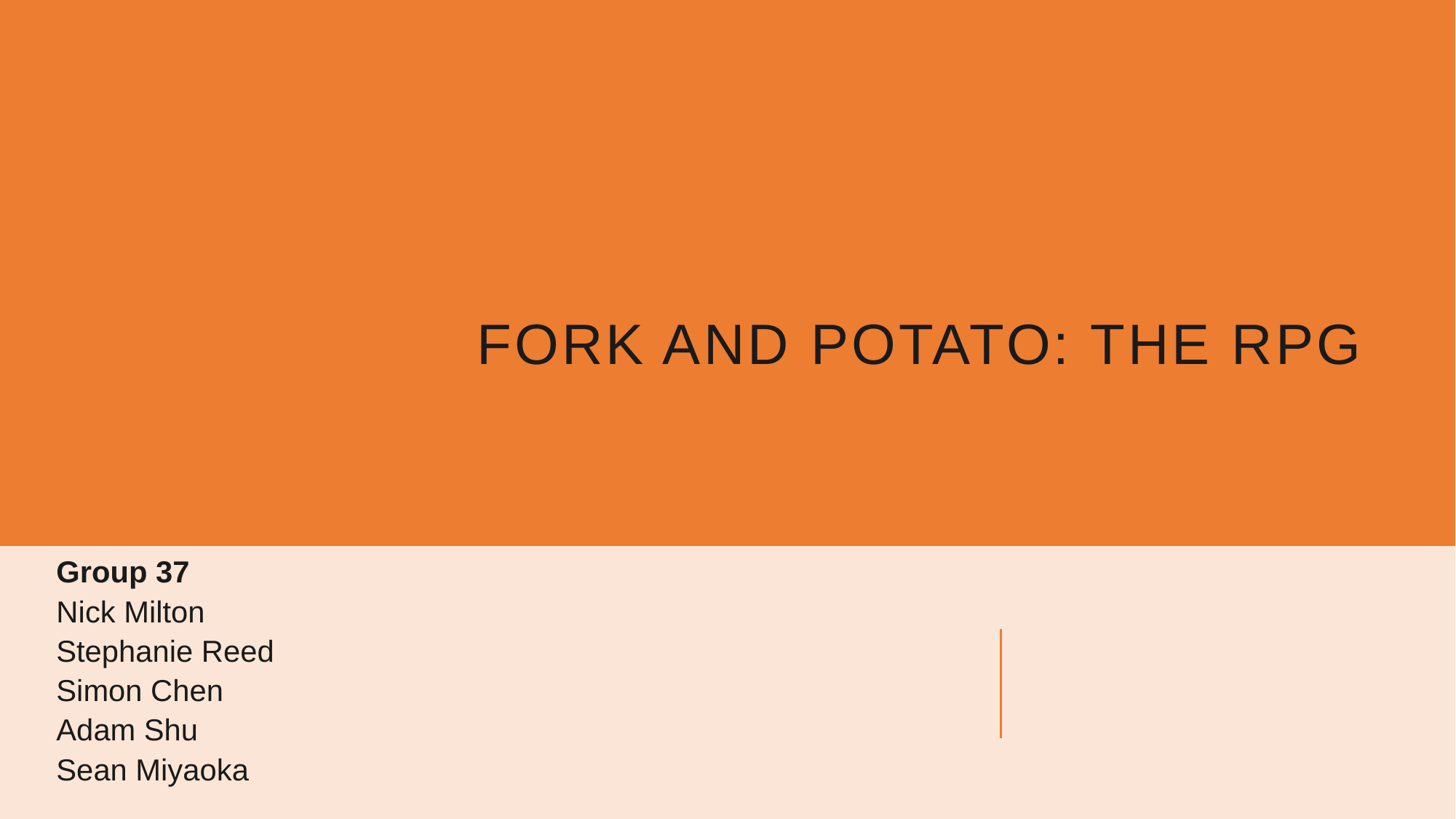

# Fork and Potato: The RPG
Group 37
Nick Milton
Stephanie Reed
Simon Chen
Adam Shu
Sean Miyaoka